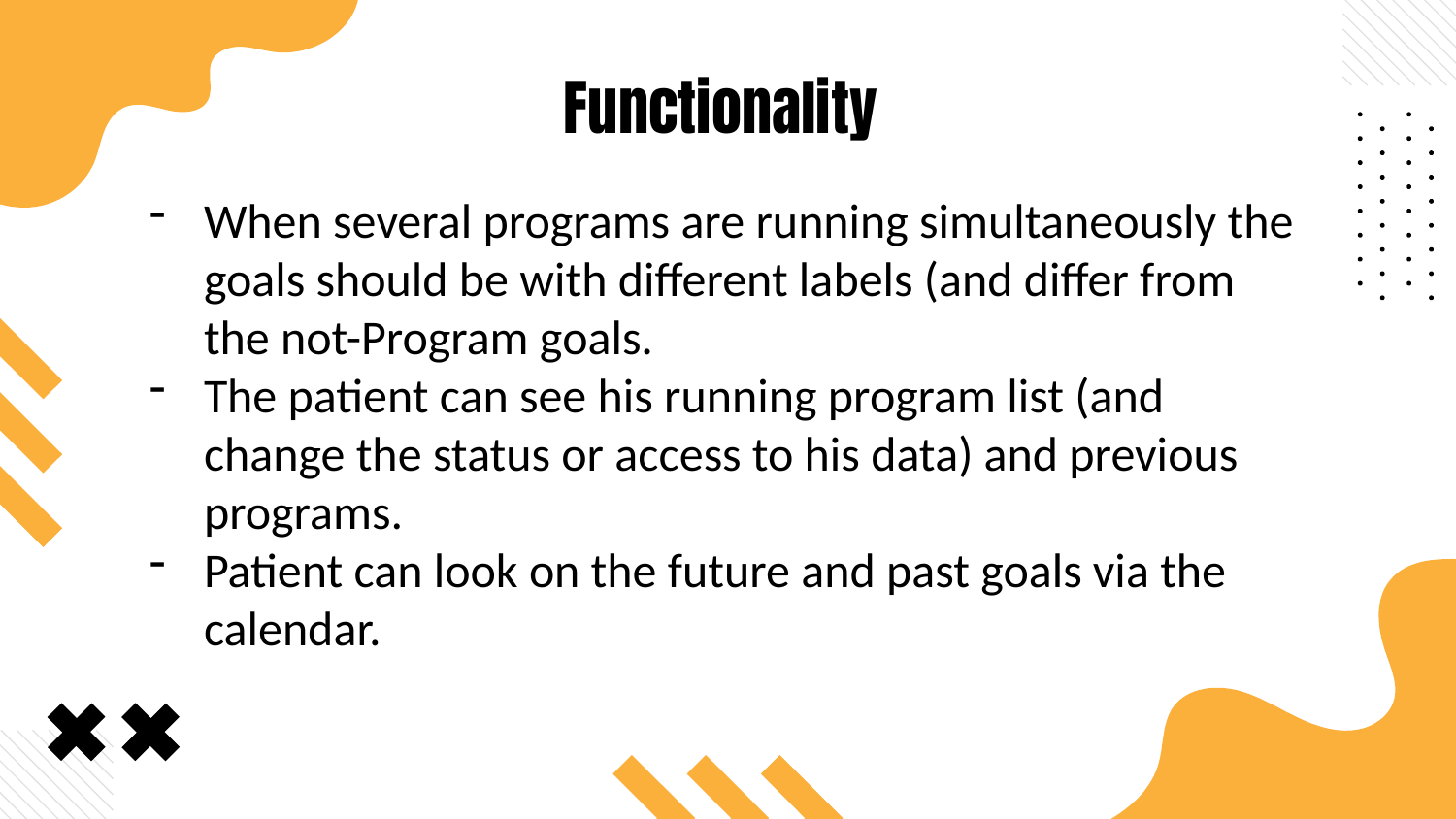

# Functionality

When several programs are running simultaneously the goals should be with different labels (and differ from the not-Program goals.
The patient can see his running program list (and change the status or access to his data) and previous programs.
Patient can look on the future and past goals via the calendar.